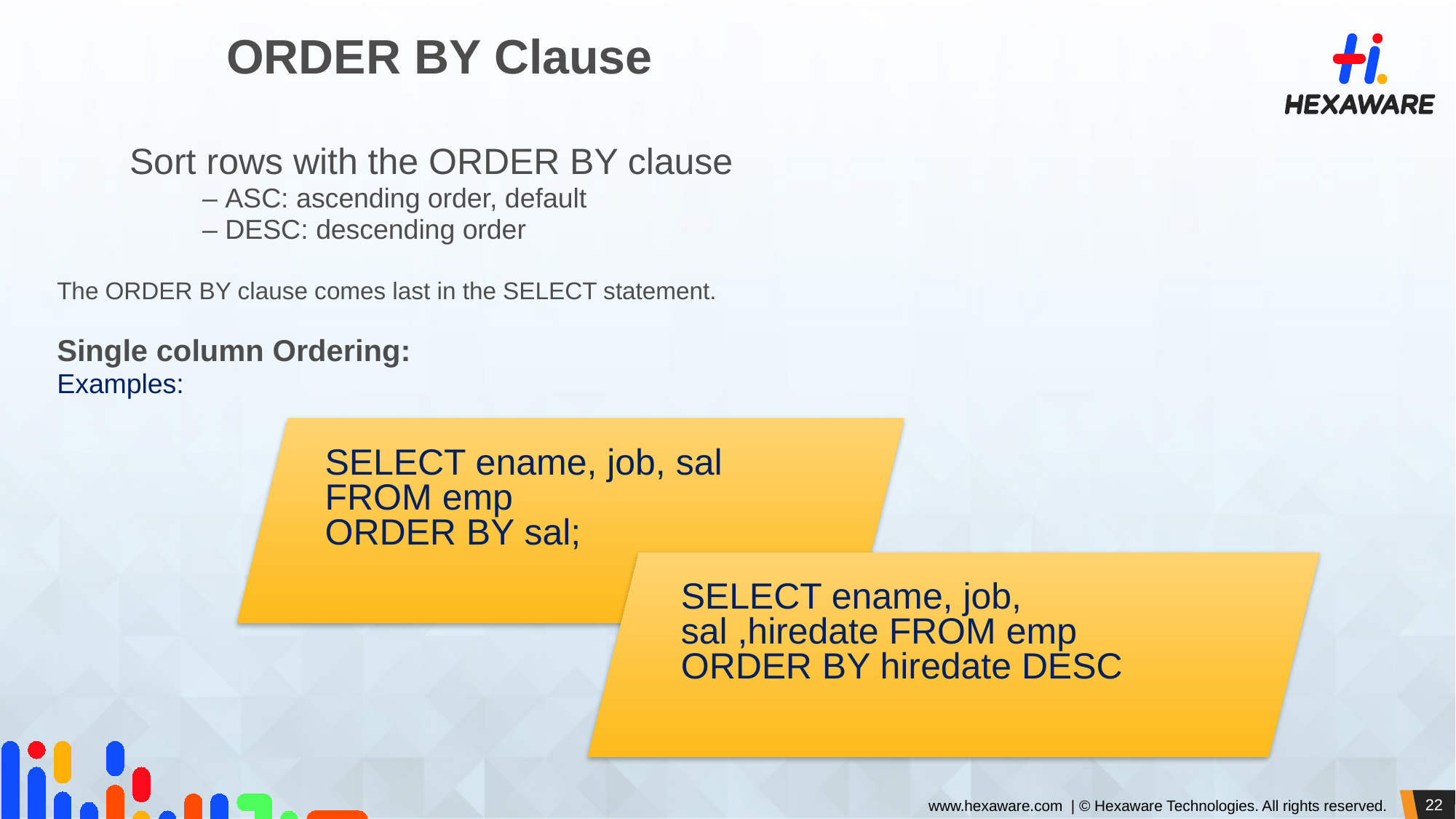

# ORDER BY Clause
Sort rows with the ORDER BY clause
– ASC: ascending order, default
– DESC: descending order

The ORDER BY clause comes last in the SELECT statement.

Single column Ordering:
Examples:

SELECT ename, job, sal  FROM emp
ORDER BY sal;
SELECT ename, job, sal ,hiredate FROM emp
ORDER BY hiredate DESC